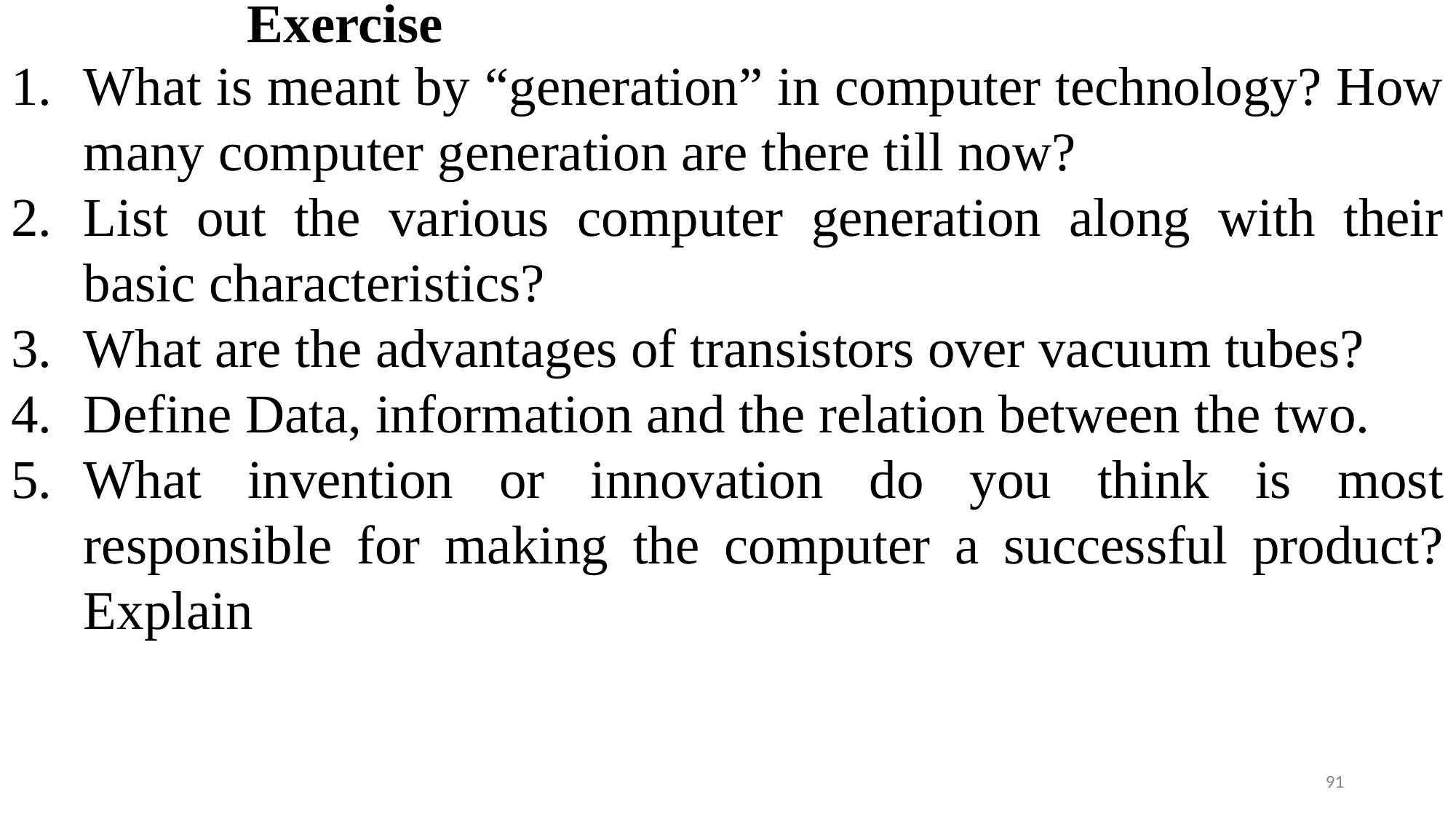

# Exercise
What is meant by “generation” in computer technology? How many computer generation are there till now?
List out the various computer generation along with their basic characteristics?
What are the advantages of transistors over vacuum tubes?
Define Data, information and the relation between the two.
What invention or innovation do you think is most responsible for making the computer a successful product? Explain
91